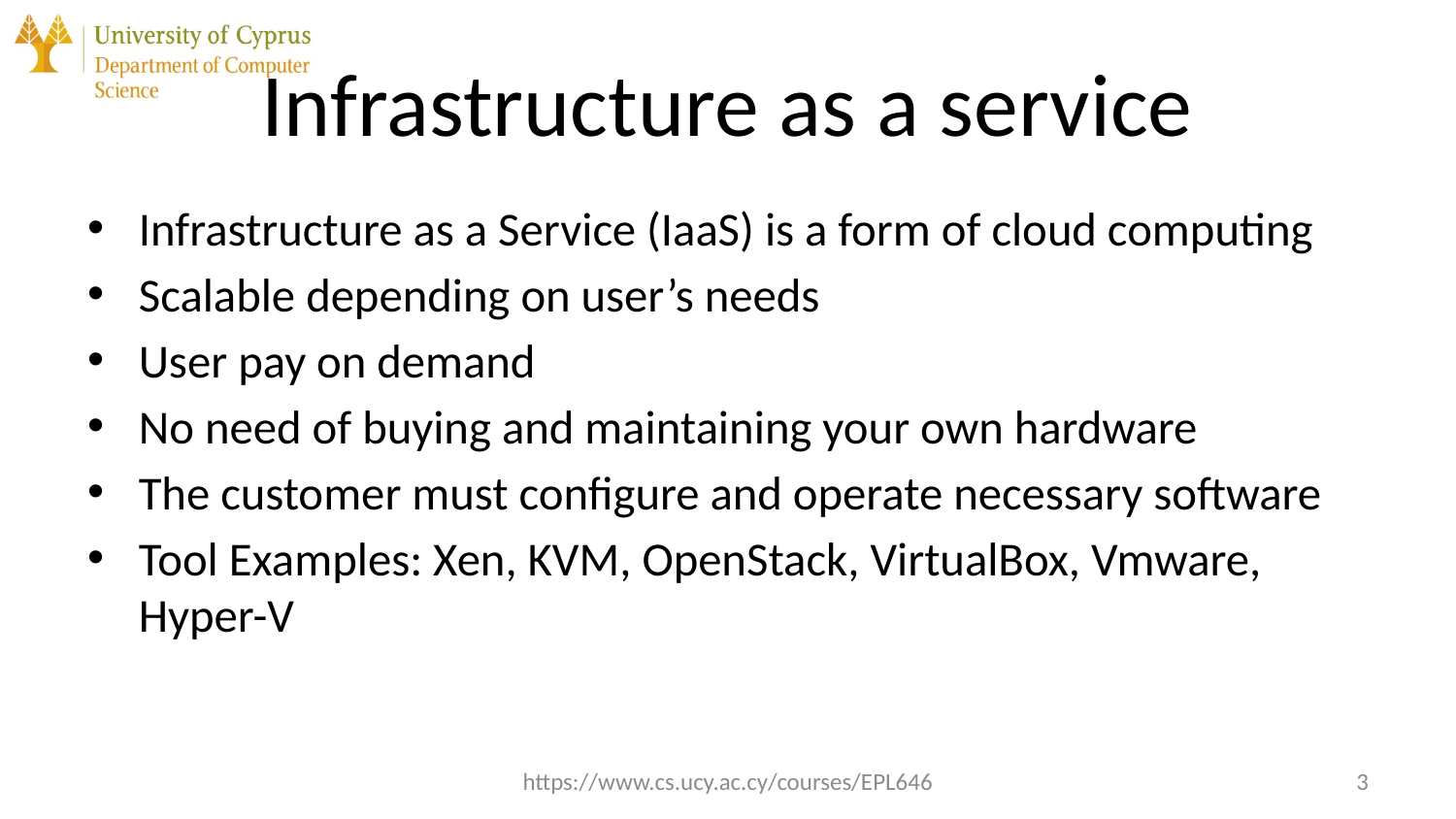

# Infrastructure as a service
Infrastructure as a Service (IaaS) is a form of cloud computing
Scalable depending on user’s needs
User pay on demand
No need of buying and maintaining your own hardware
The customer must configure and operate necessary software
Tool Examples: Xen, KVM, OpenStack, VirtualBox, Vmware, Hyper-V

https://www.cs.ucy.ac.cy/courses/EPL646
3